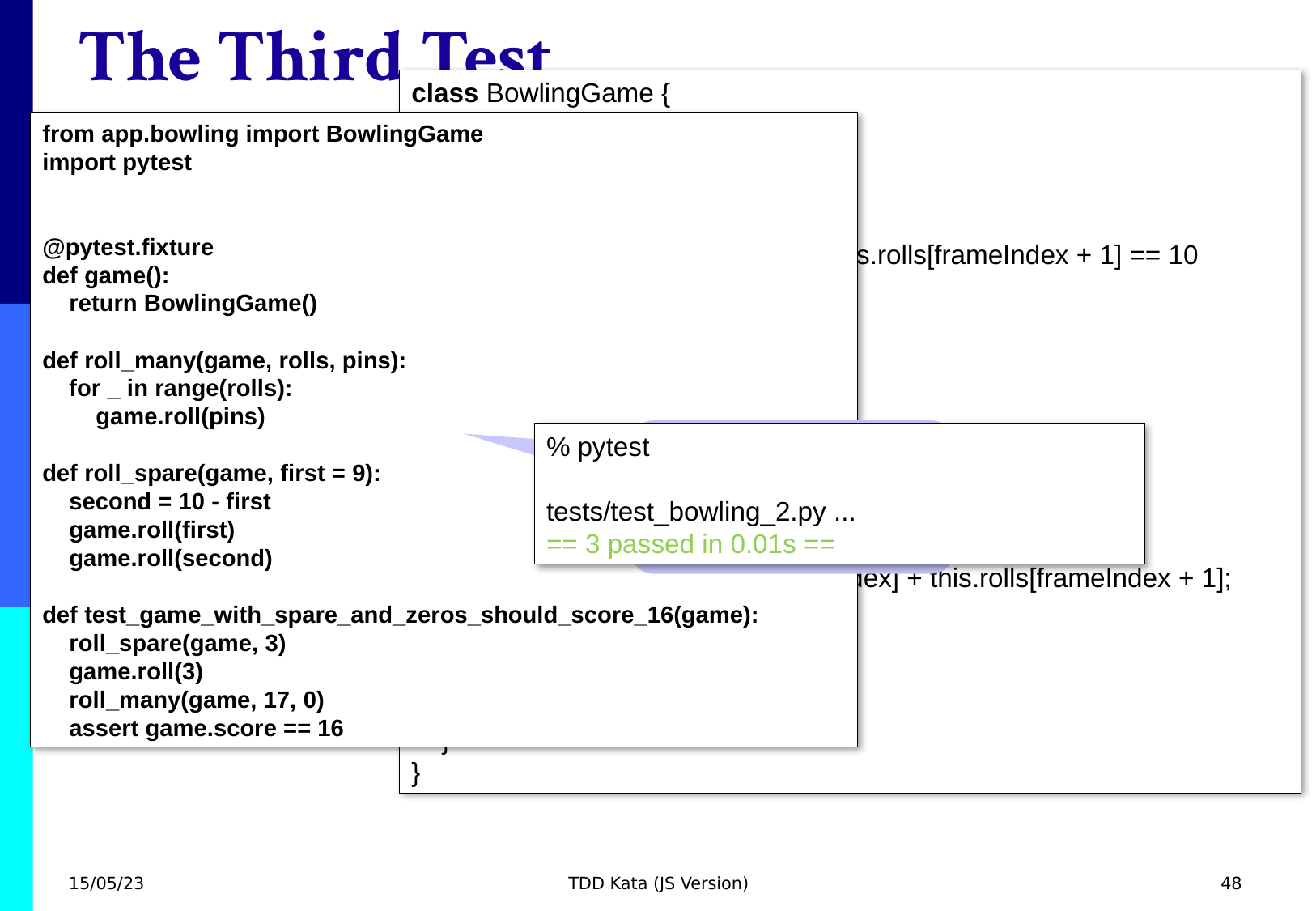

# The Third Test
class BowlingGame {
    // …
    isSpare(frameIndex) {
        return this.rolls[frameIndex] + this.rolls[frameIndex + 1] == 10
    }
    get score() {
        let score = 0
        let frameIndex = 0
        for(let frame=0; frame < 10;frame++) {
            if (this.isSpare(frameIndex)) {
                 score += 10 + this.rolls[frameIndex + 2]
             } else {
                 score += this.rolls[frameIndex] + this.rolls[frameIndex + 1];
             }
             frameIndex += 2;
        }
        return score
    }
}
from app.bowling import BowlingGame
import pytest

@pytest.fixture
def game():
    return BowlingGame()

def roll_many(game, rolls, pins):
    for _ in range(rolls):
        game.roll(pins)

def roll_spare(game, first = 9):
    second = 10 - first
    game.roll(first)
    game.roll(second)

def test_game_with_spare_and_zeros_should_score_16(game):
    roll_spare(game, 3)
    game.roll(3)
    roll_many(game, 17, 0)
    assert game.score == 16
import junit.framework.TestCase;

public class BowlingGameTest extends TestCase {
  public void testGutterGame() throws Exception {
    Game g = new Game();
    for (int i = 0; i < 20; i++)
      g.roll(0);
    assertEquals(0, g.score());
  }

  public void testAllOnes() throws Exception {
    Game g = new Game();
    for (int i = 0; i < 20; i++)
      g.roll(1);
    assertEquals(20, g.score());
  }
}
public class Game {
  public void roll(int pins) {
  }

  public int score() {
    return 0;
  }
}

Add a named function
More semantically meaningful
% pytest

tests/test_bowling_2.py ...
== 3 passed in 0.01s ==
15/05/23
TDD Kata (JS Version)
48